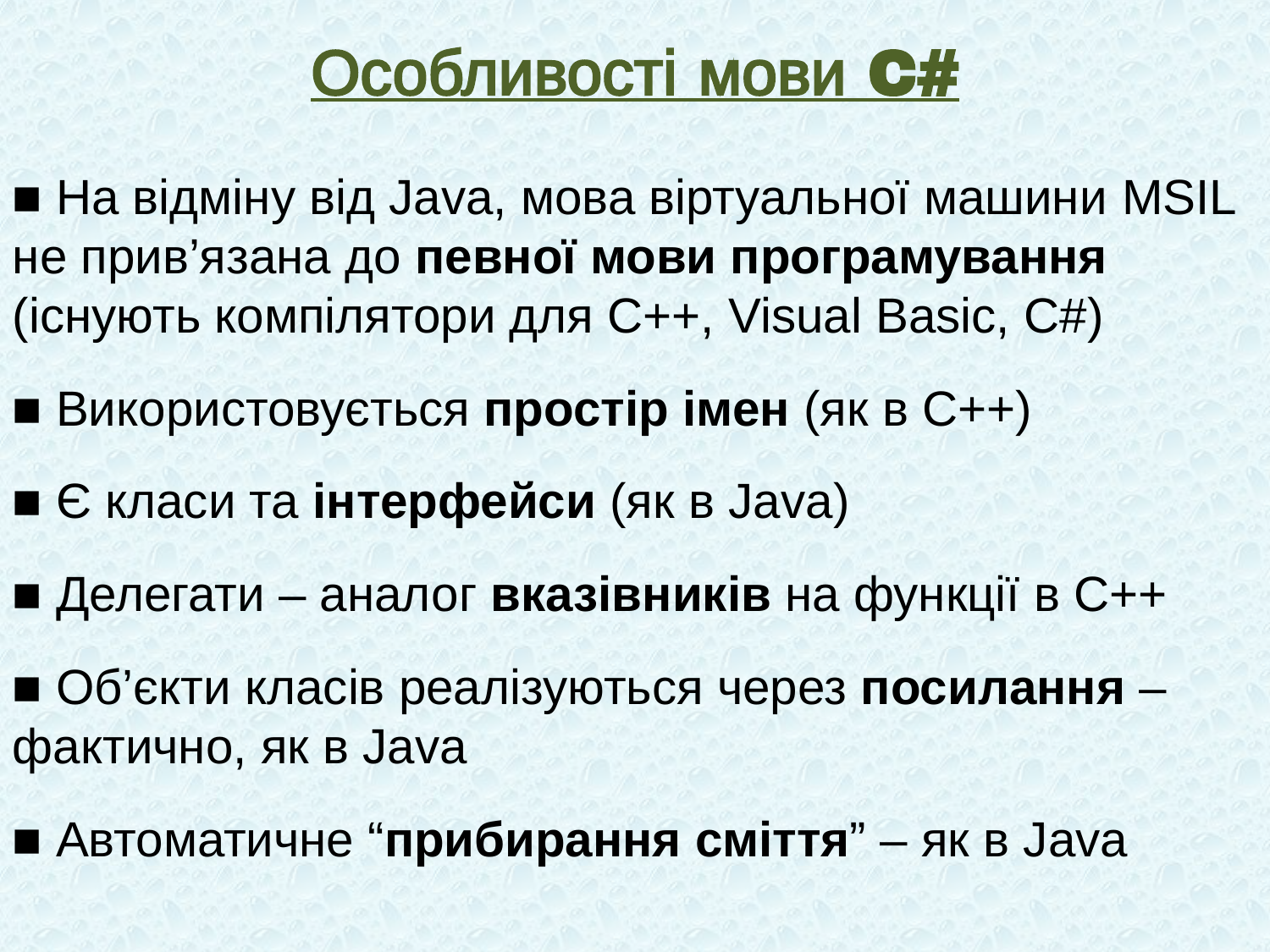

# Особливості мови C#
■ На відміну від Java, мова віртуальної машини MSIL не прив’язана до певної мови програмування (існують компілятори для С++, Visual Basic, C#)

■ Використовується простір імен (як в С++)

■ Є класи та інтерфейси (як в Java)

■ Делегати – аналог вказівників на функції в С++

■ Об’єкти класів реалізуються через посилання – фактично, як в Java

■ Автоматичне “прибирання сміття” – як в Java